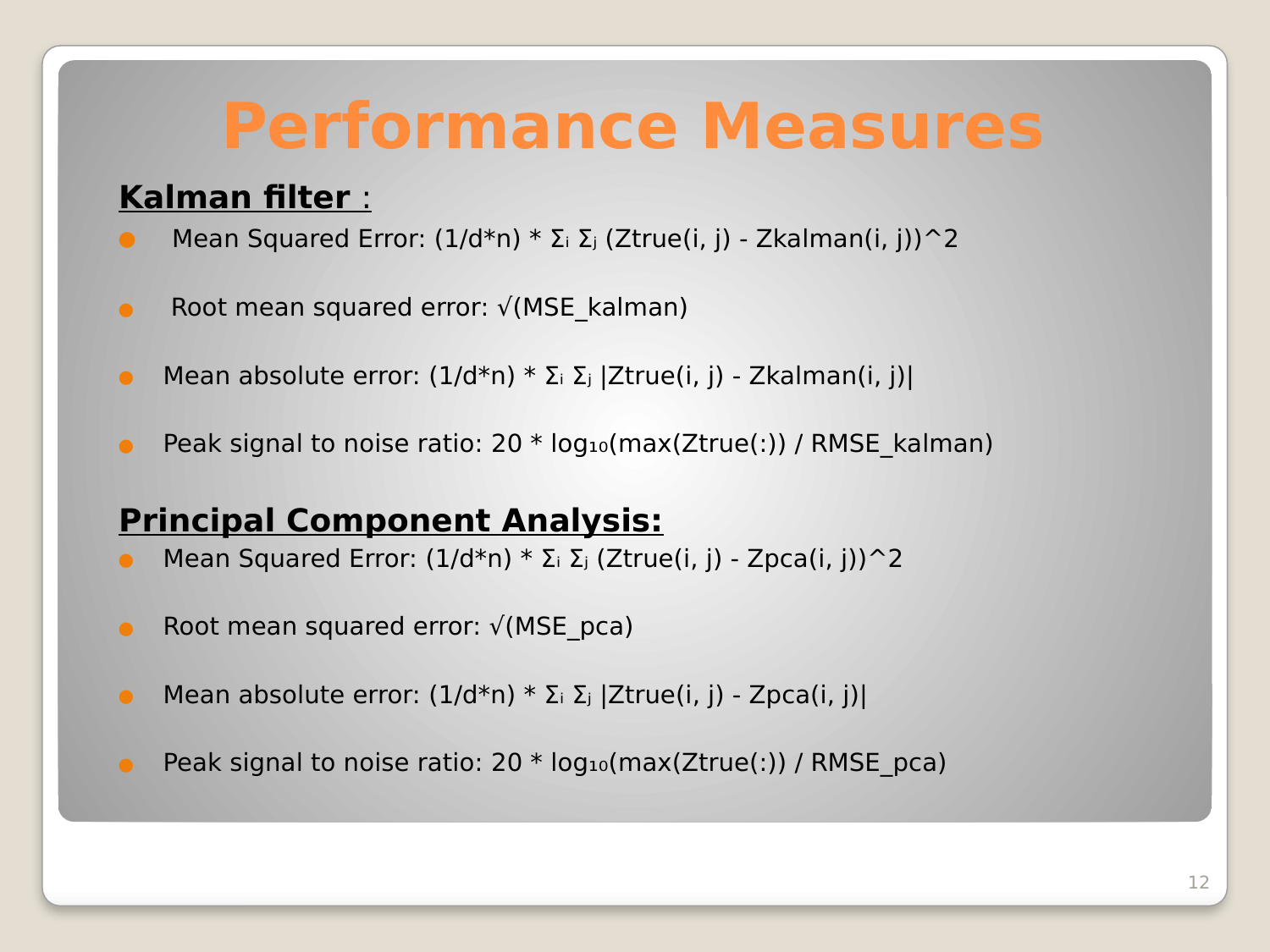

# Performance Measures
Kalman filter :
 Mean Squared Error: (1/d*n) * Σᵢ Σⱼ (Ztrue(i, j) - Zkalman(i, j))^2

 Root mean squared error: √(MSE_kalman)

Mean absolute error: (1/d*n) * Σᵢ Σⱼ |Ztrue(i, j) - Zkalman(i, j)|

Peak signal to noise ratio: 20 * log₁₀(max(Ztrue(:)) / RMSE_kalman)

Principal Component Analysis:
Mean Squared Error: (1/d*n) * Σᵢ Σⱼ (Ztrue(i, j) - Zpca(i, j))^2

Root mean squared error: √(MSE_pca)

Mean absolute error: (1/d*n) * Σᵢ Σⱼ |Ztrue(i, j) - Zpca(i, j)|

Peak signal to noise ratio: 20 * log₁₀(max(Ztrue(:)) / RMSE_pca)
12